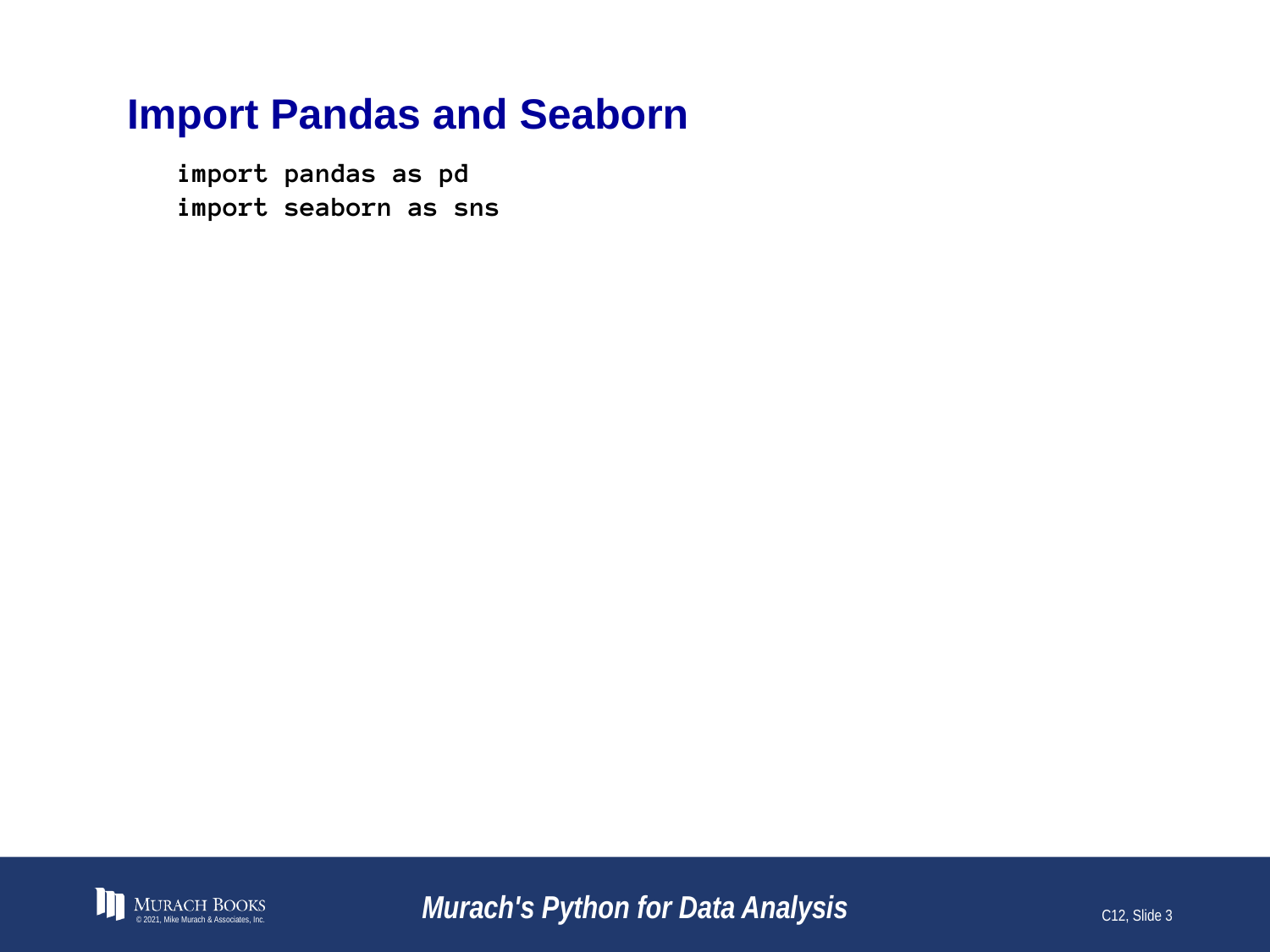

# Import Pandas and Seaborn
import pandas as pd
import seaborn as sns

© 2021, Mike Murach & Associates, Inc.
Murach's Python for Data Analysis

C12, Slide 3